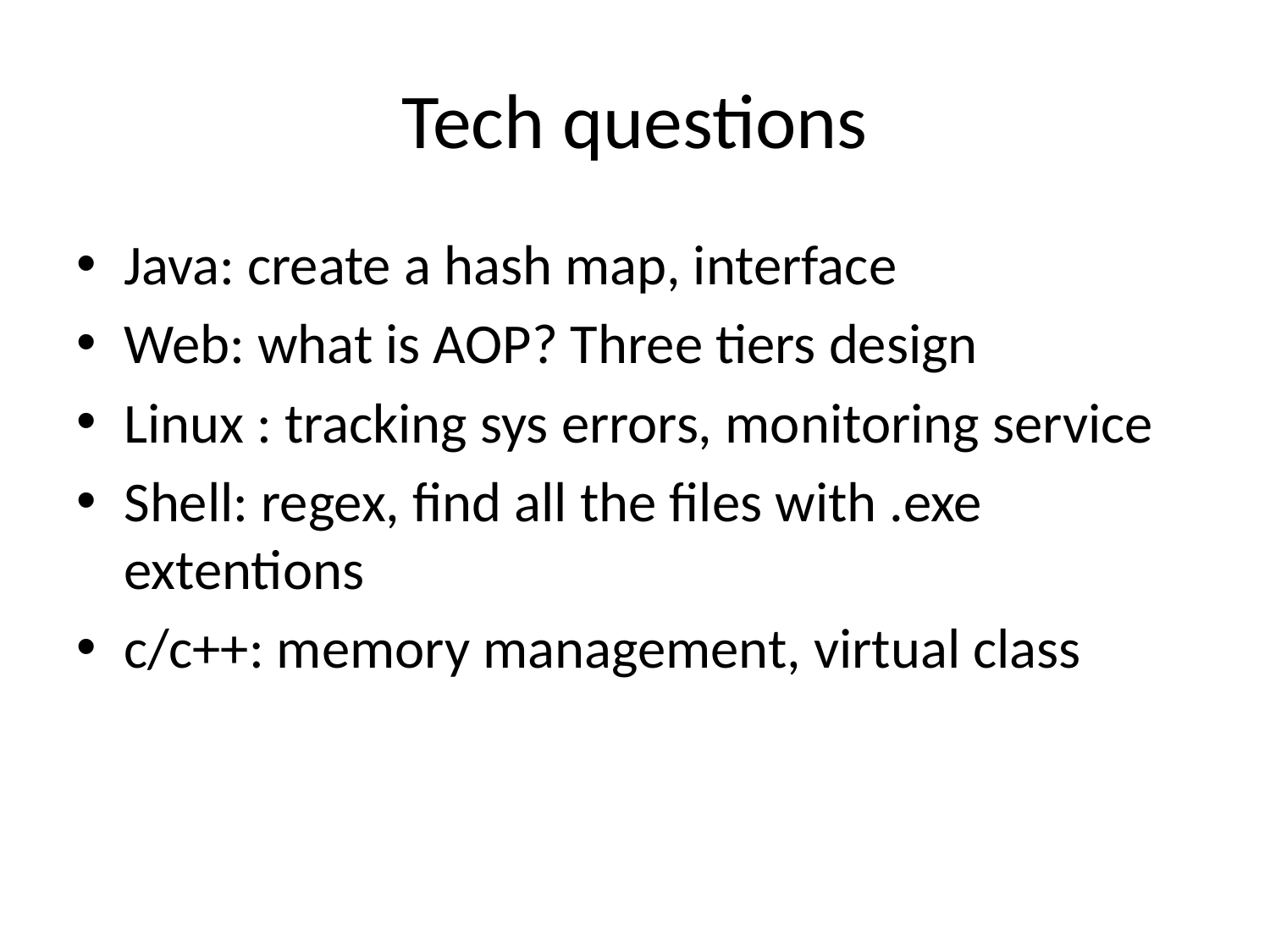

# Tech questions
Java: create a hash map, interface
Web: what is AOP? Three tiers design
Linux : tracking sys errors, monitoring service
Shell: regex, find all the files with .exe extentions
c/c++: memory management, virtual class